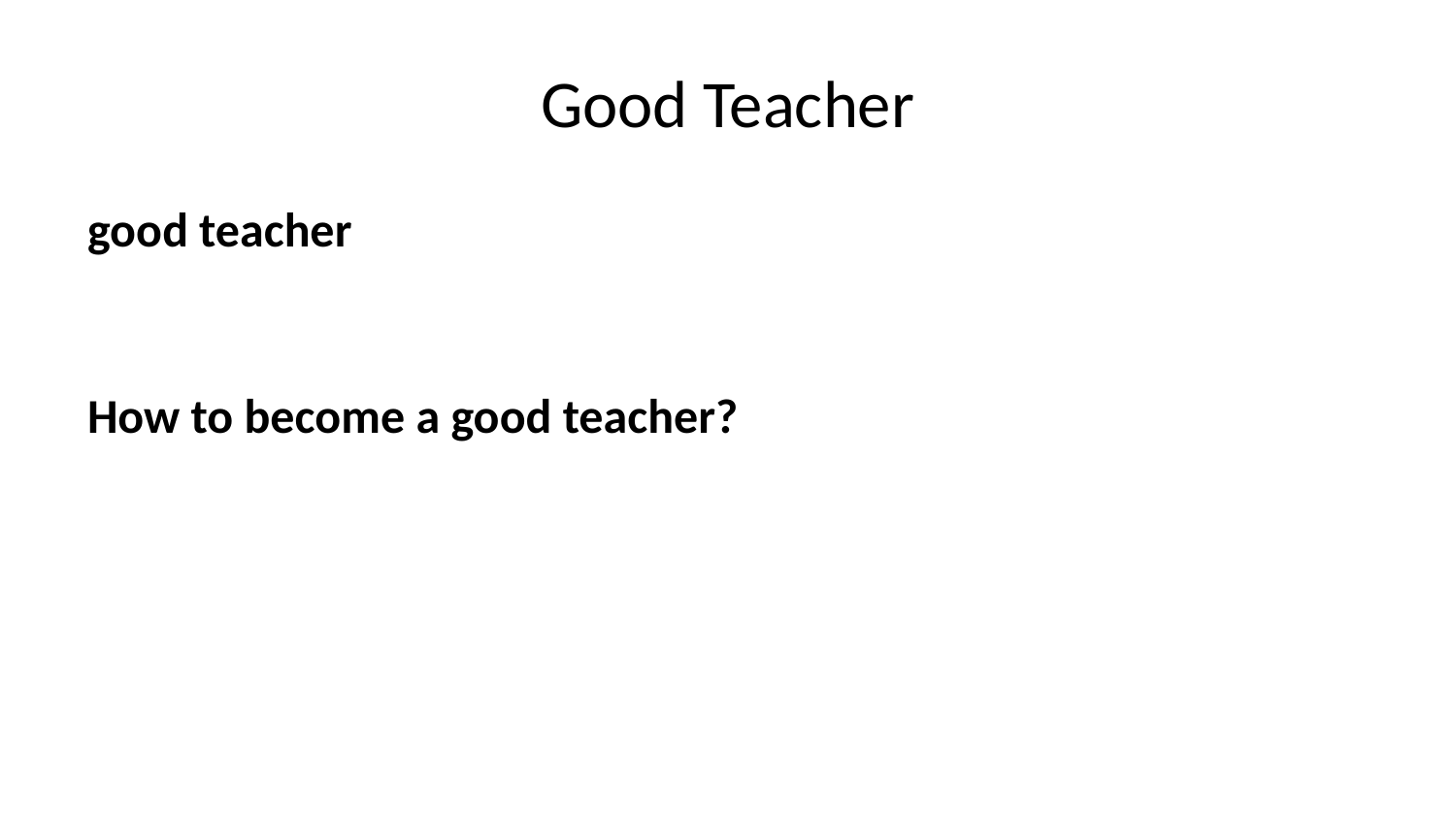

# Good Teacher
good teacher

How to become a good teacher?